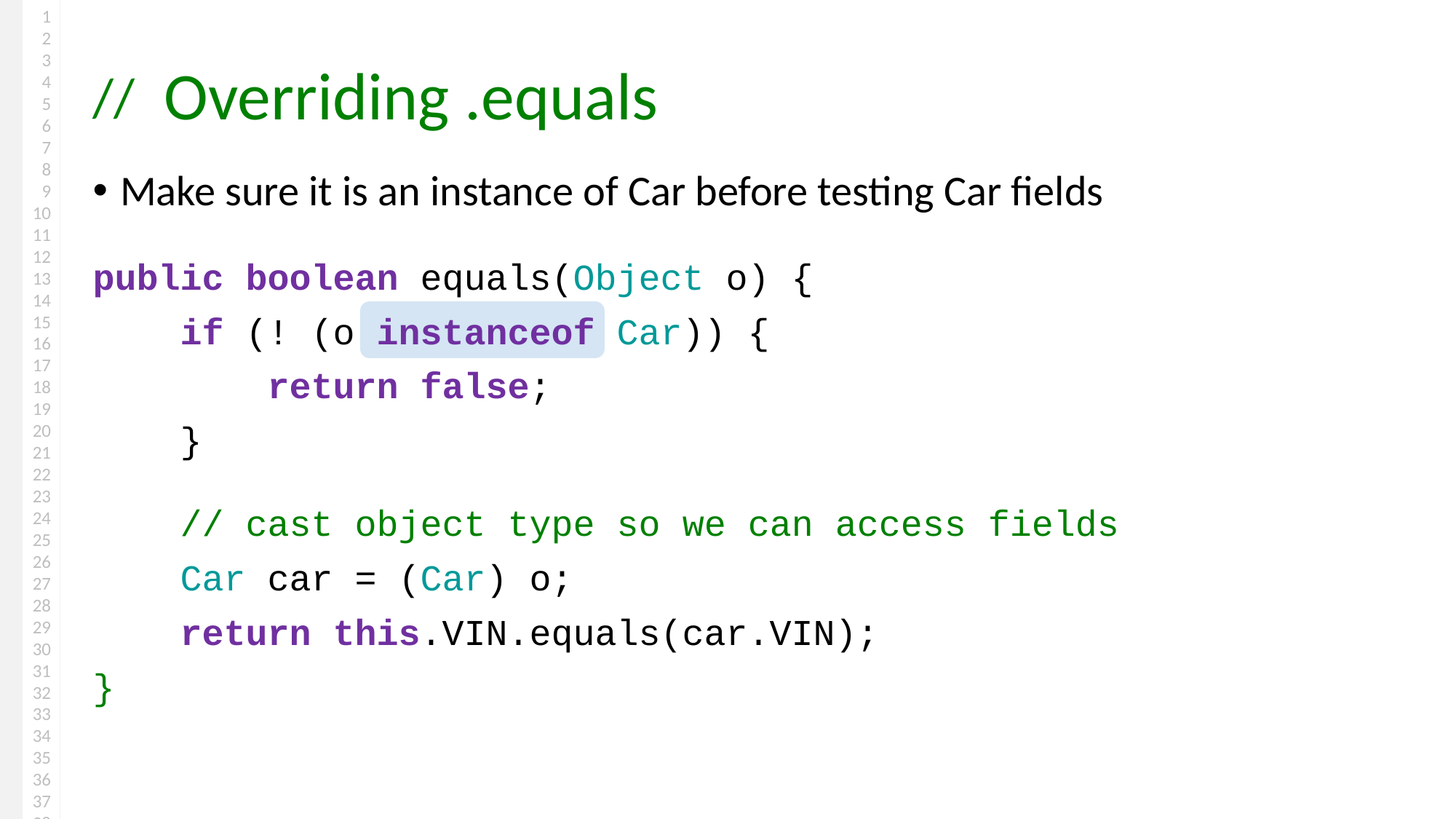

# Overriding .equals
Make sure it is an instance of Car before testing Car fields

public boolean equals(Object o) {
    if (! (o instanceof Car)) {
        return false;
    }

    // cast object type so we can access fields
    Car car = (Car) o;
    return this.VIN.equals(car.VIN);
}